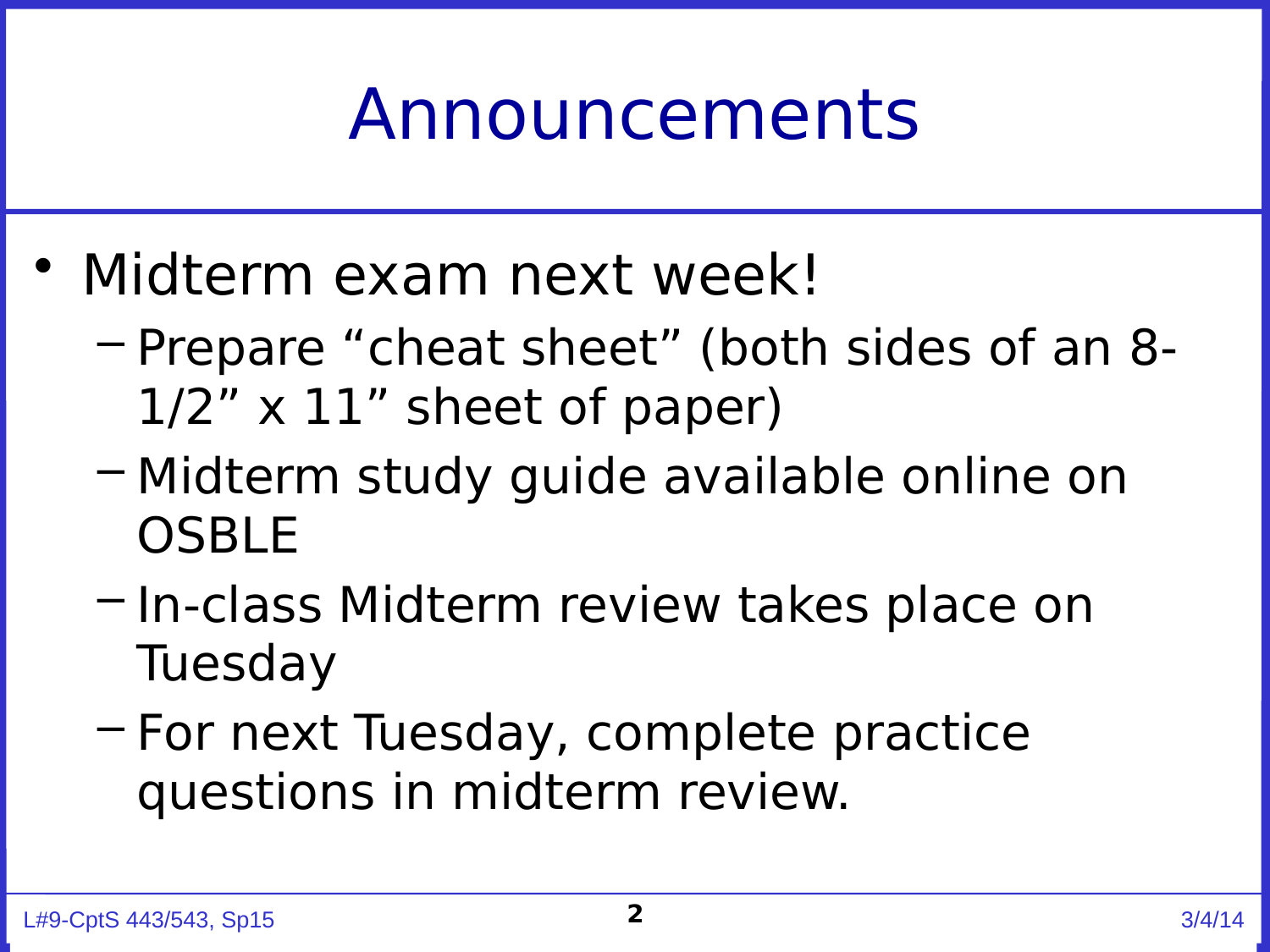

# Announcements
Midterm exam next week!
Prepare “cheat sheet” (both sides of an 8-1/2” x 11” sheet of paper)
Midterm study guide available online on OSBLE
In-class Midterm review takes place on Tuesday
For next Tuesday, complete practice questions in midterm review.
2